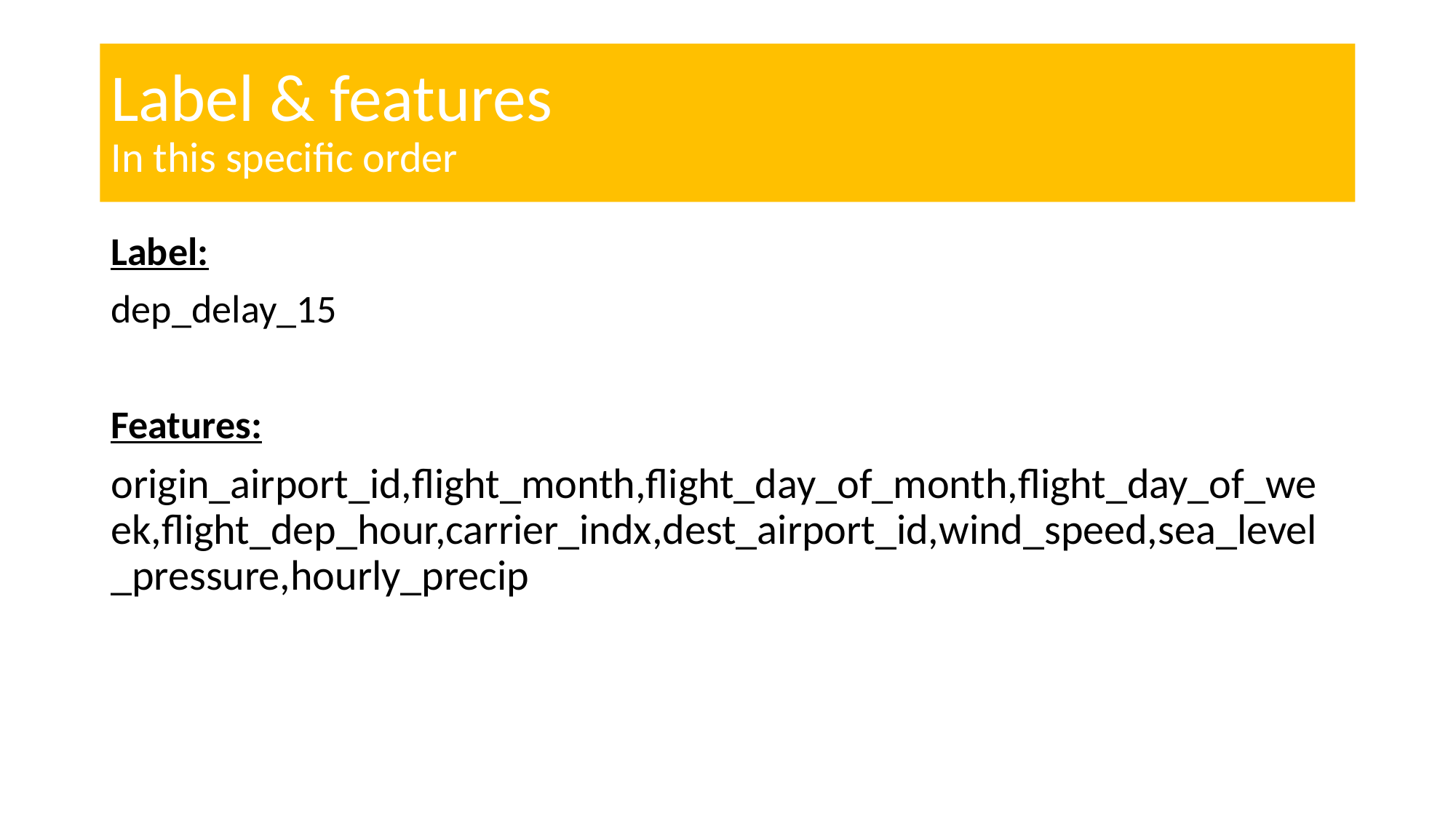

# Label & features In this specific order
Label:
dep_delay_15

Features:
origin_airport_id,flight_month,flight_day_of_month,flight_day_of_week,flight_dep_hour,carrier_indx,dest_airport_id,wind_speed,sea_level_pressure,hourly_precip